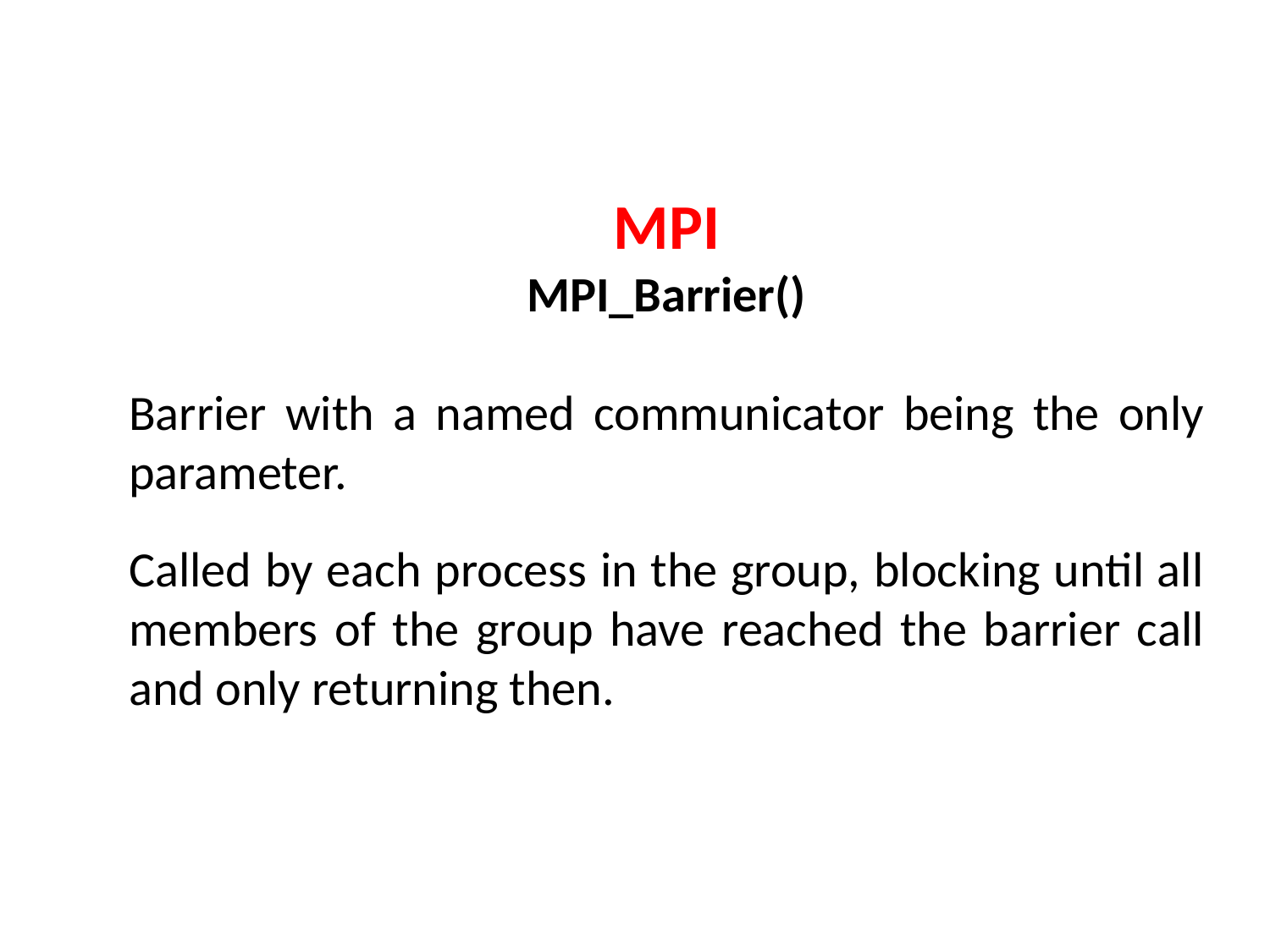

MPI
MPI_Barrier()

Barrier with a named communicator being the only parameter.

Called by each process in the group, blocking until all members of the group have reached the barrier call and only returning then.